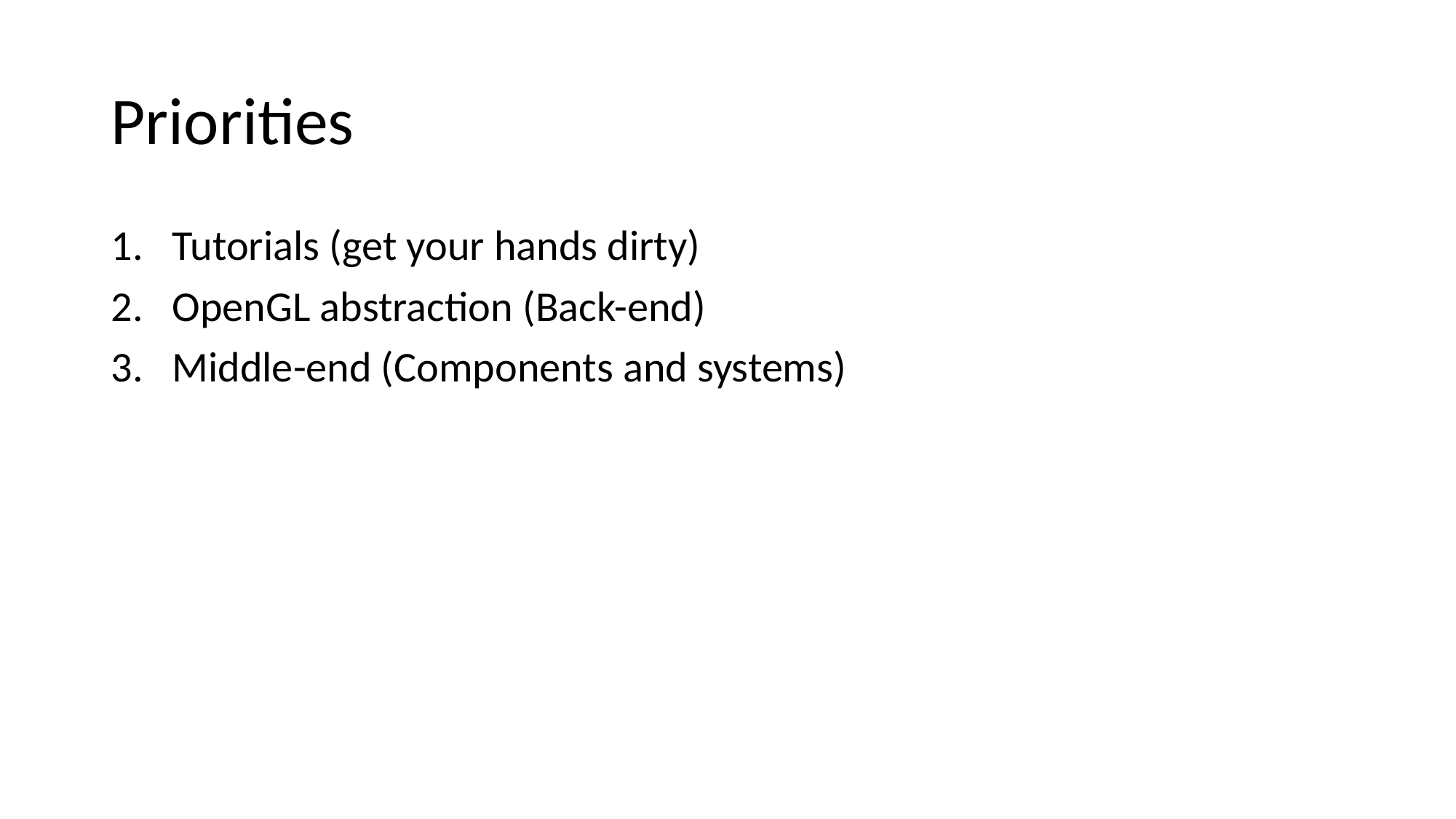

# Priorities
Tutorials (get your hands dirty)
OpenGL abstraction (Back-end)
Middle-end (Components and systems)